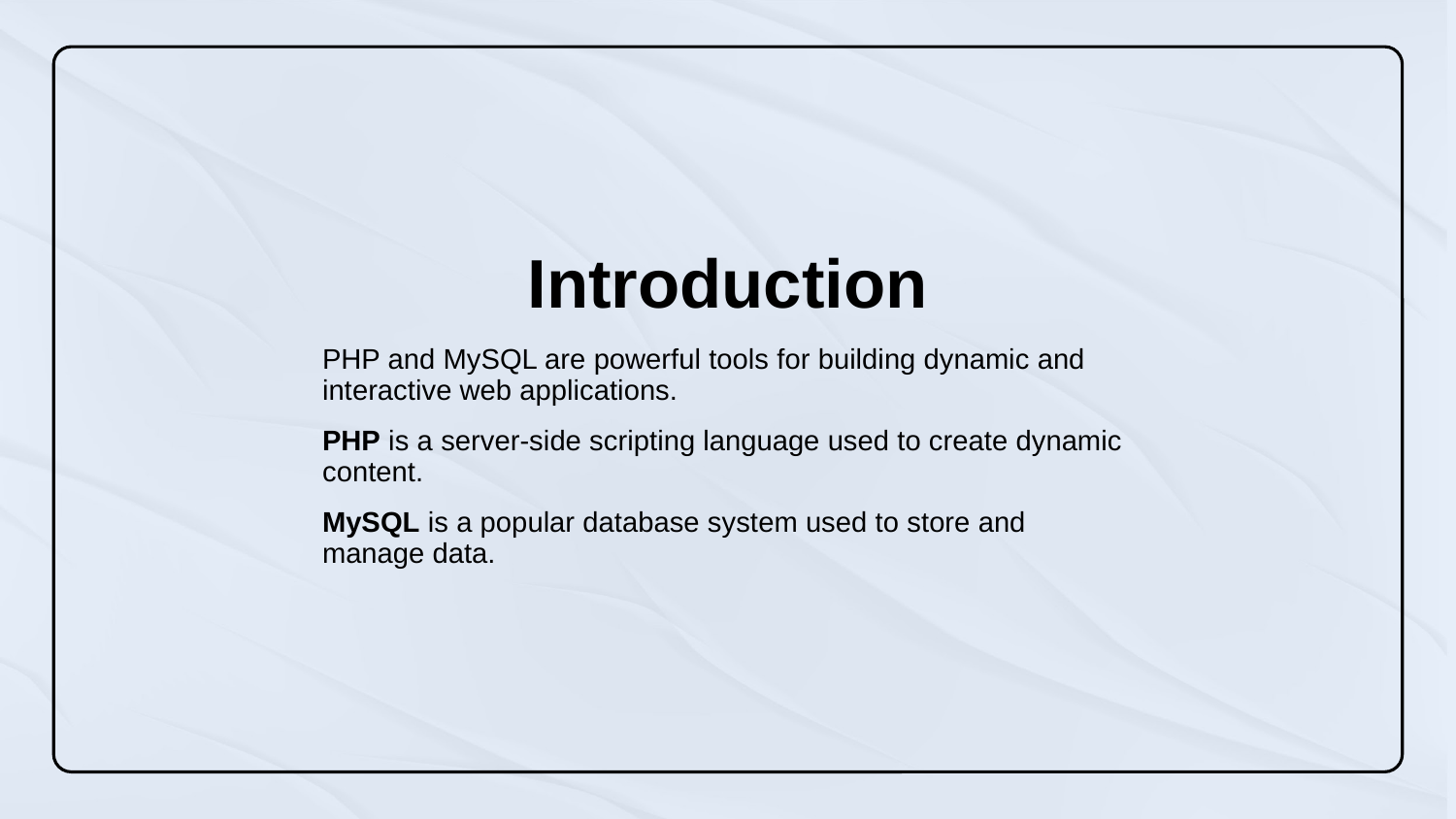

# Introduction
PHP and MySQL are powerful tools for building dynamic and interactive web applications.
PHP is a server-side scripting language used to create dynamic content.
MySQL is a popular database system used to store and manage data.